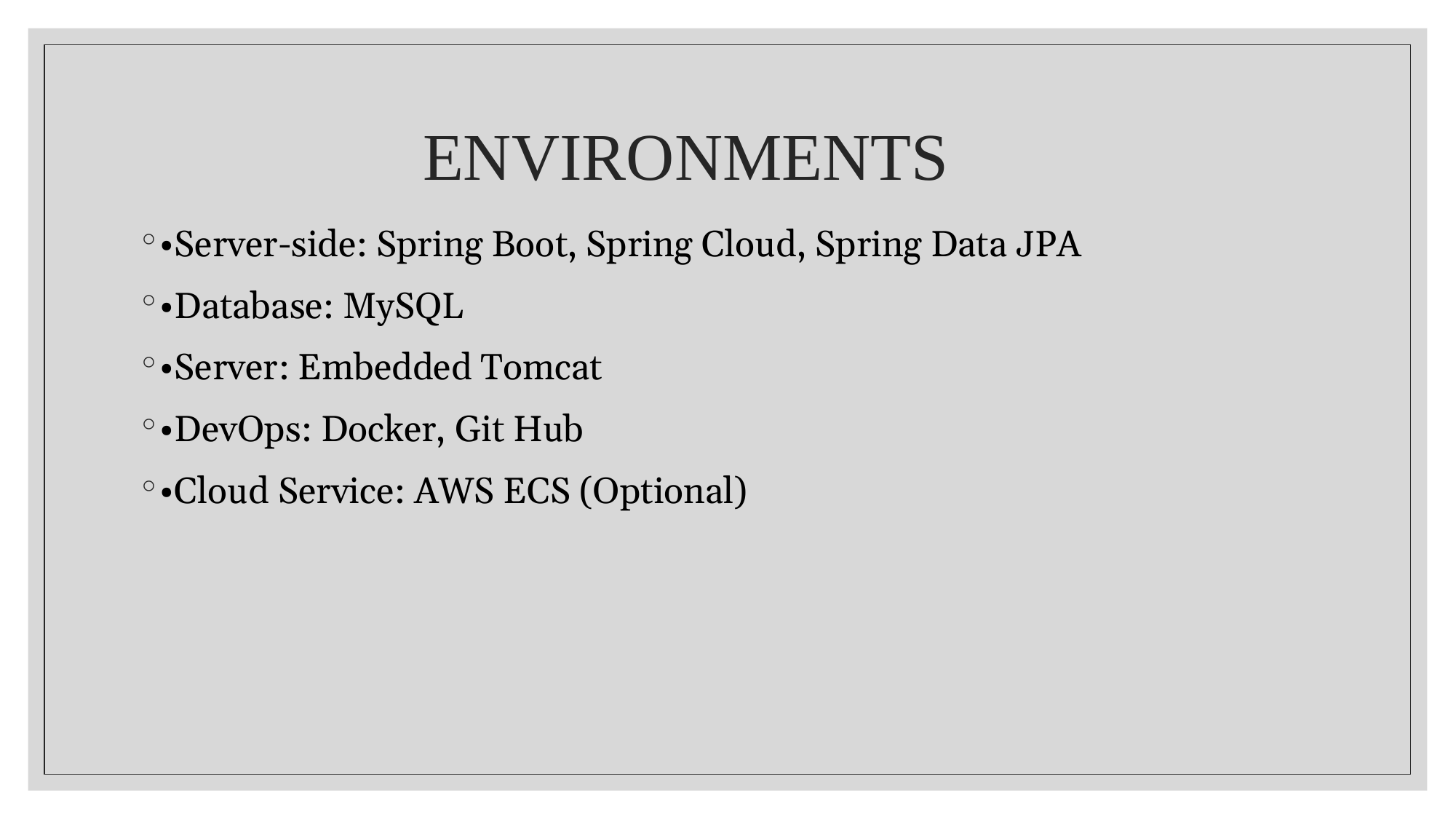

# ENVIRONMENTS
•Server-side: Spring Boot, Spring Cloud, Spring Data JPA
•Database: MySQL
•Server: Embedded Tomcat
•DevOps: Docker, Git Hub
•Cloud Service: AWS ECS (Optional)